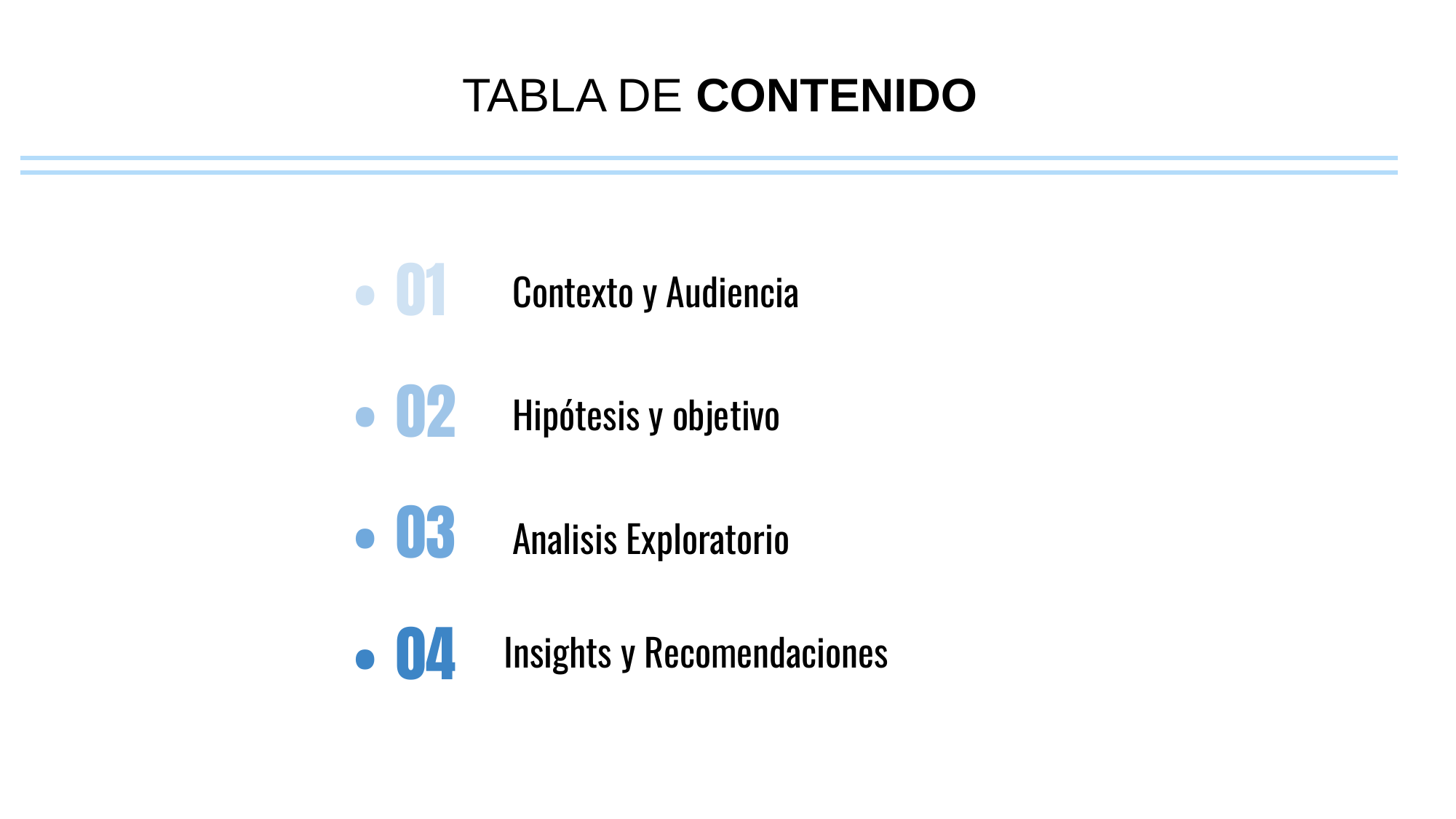

TABLA DE CONTENIDO
Contexto y Audiencia
 01
Hipótesis y objetivo
 02
Analisis Exploratorio
 03
Insights y Recomendaciones
 04